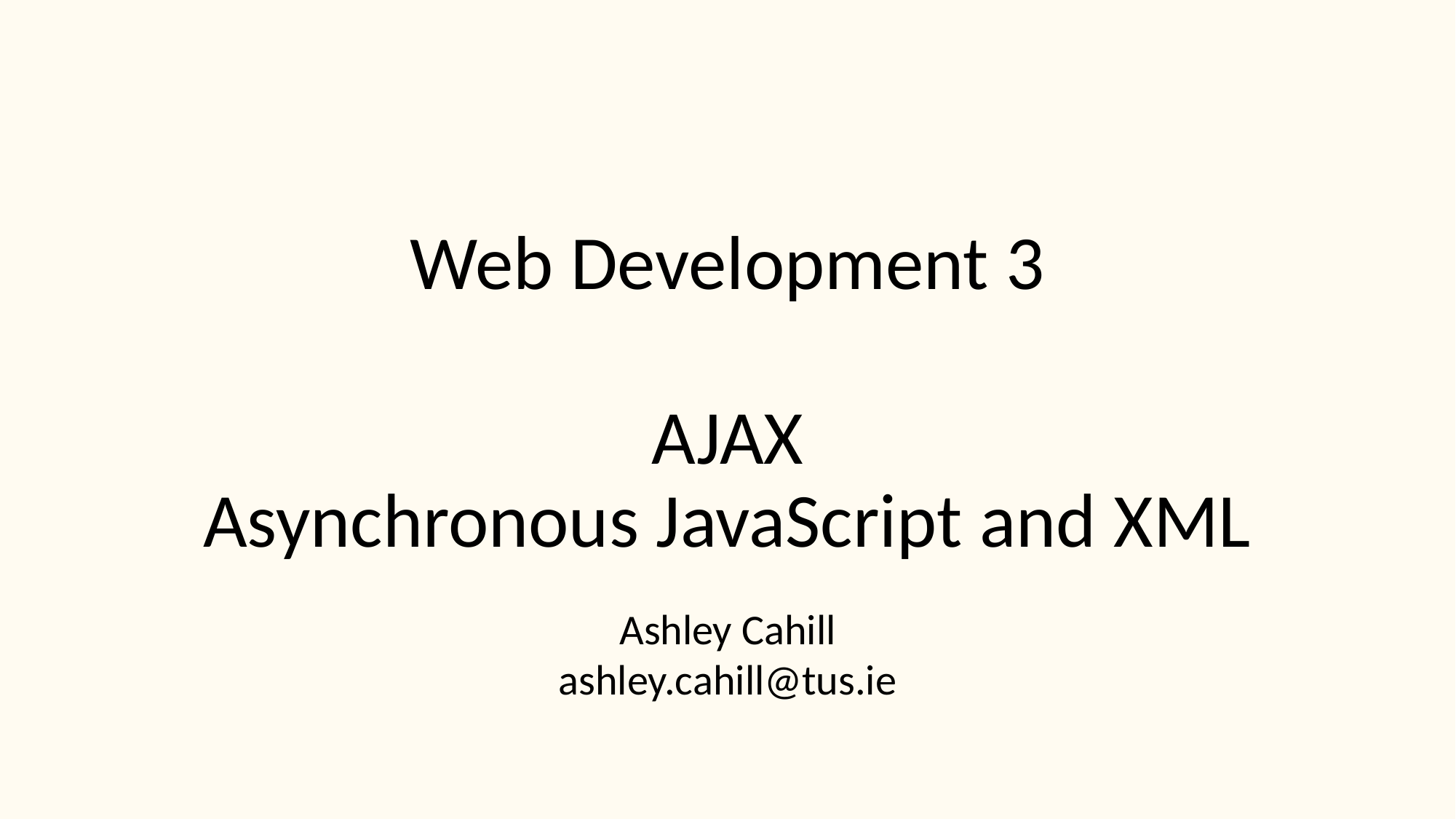

Web Development 3
AJAX
Asynchronous JavaScript and XML

Ashley Cahill
ashley.cahill@tus.ie